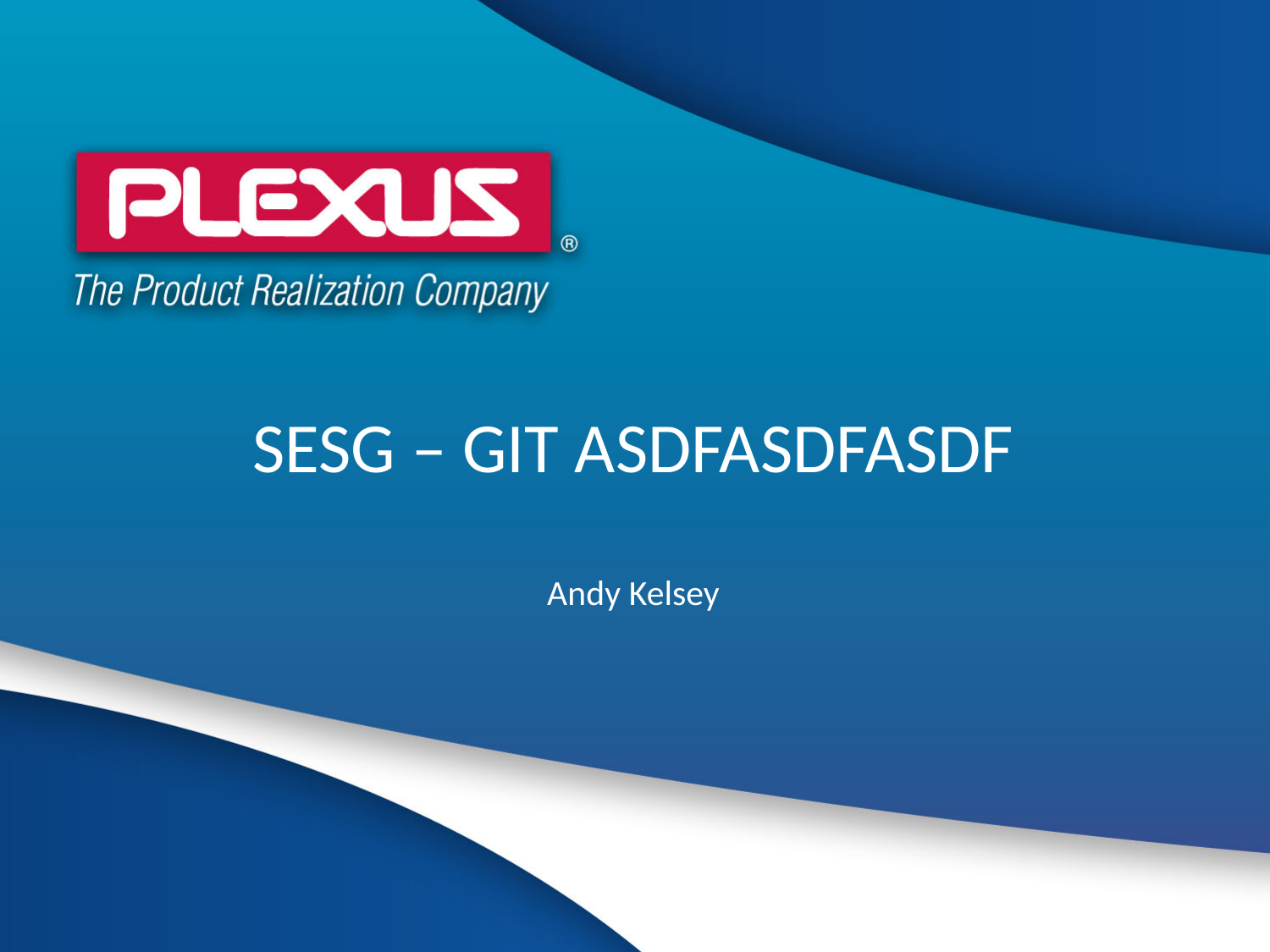

# SESG – GIT asdfasdfasdf
Andy Kelsey